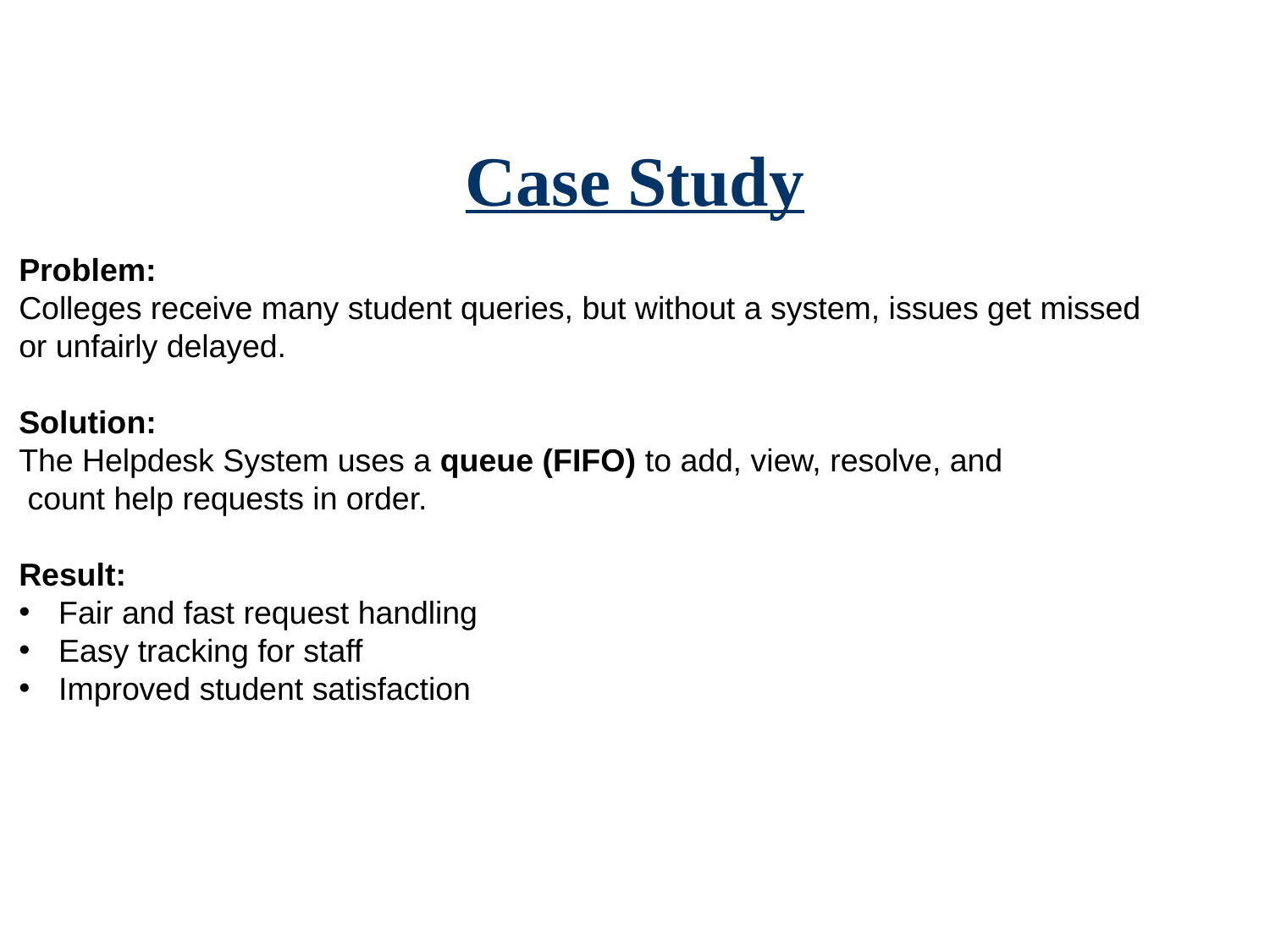

Case Study
Problem:
Colleges receive many student queries, but without a system, issues get missed
or unfairly delayed.

Solution:
The Helpdesk System uses a queue (FIFO) to add, view, resolve, and
 count help requests in order.

Result:
Fair and fast request handling
Easy tracking for staff
Improved student satisfaction